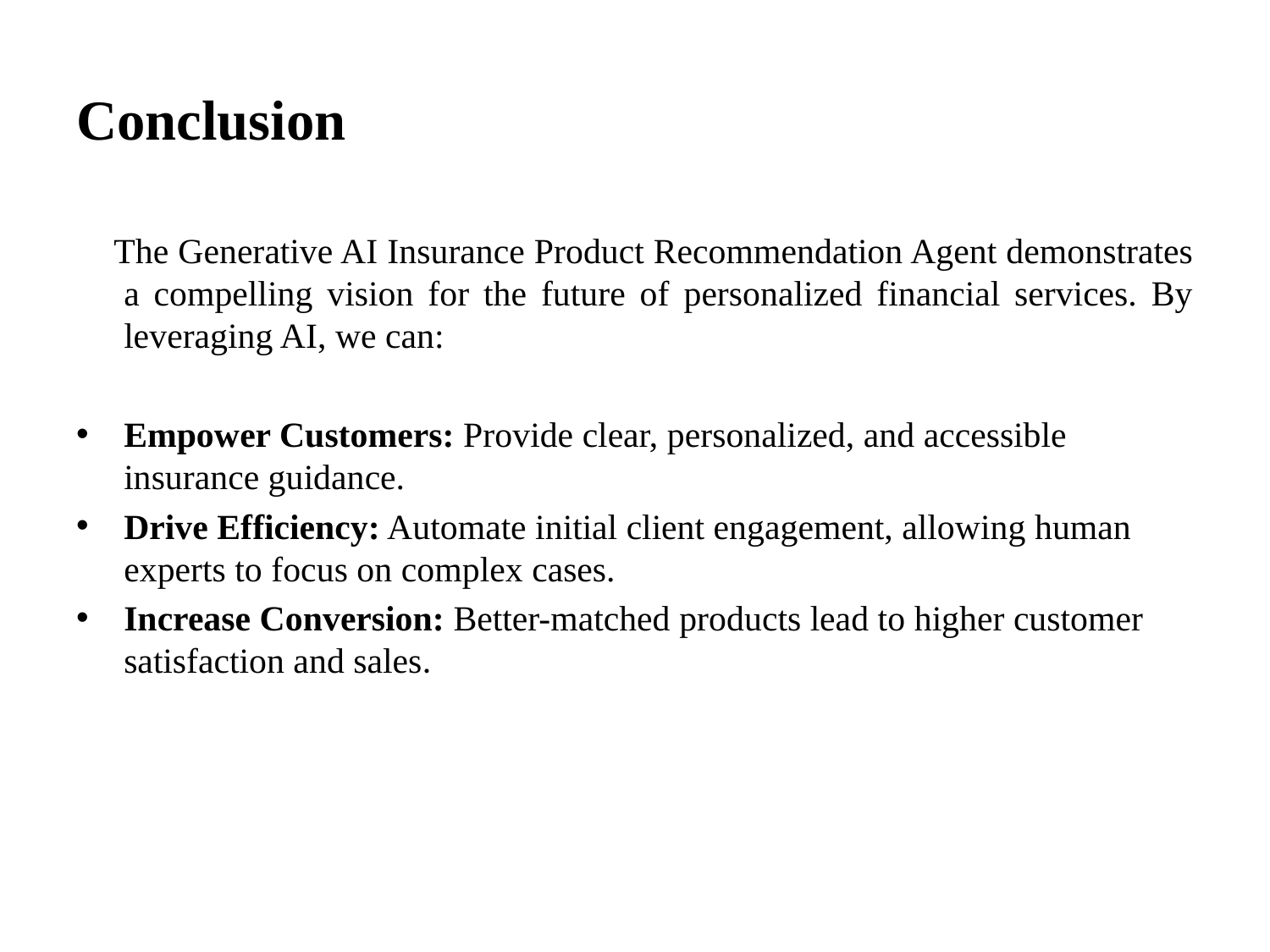

# Conclusion
    The Generative AI Insurance Product Recommendation Agent demonstrates a compelling vision for the future of personalized financial services. By leveraging AI, we can:

Empower Customers: Provide clear, personalized, and accessible insurance guidance.
Drive Efficiency: Automate initial client engagement, allowing human experts to focus on complex cases.
Increase Conversion: Better-matched products lead to higher customer satisfaction and sales.